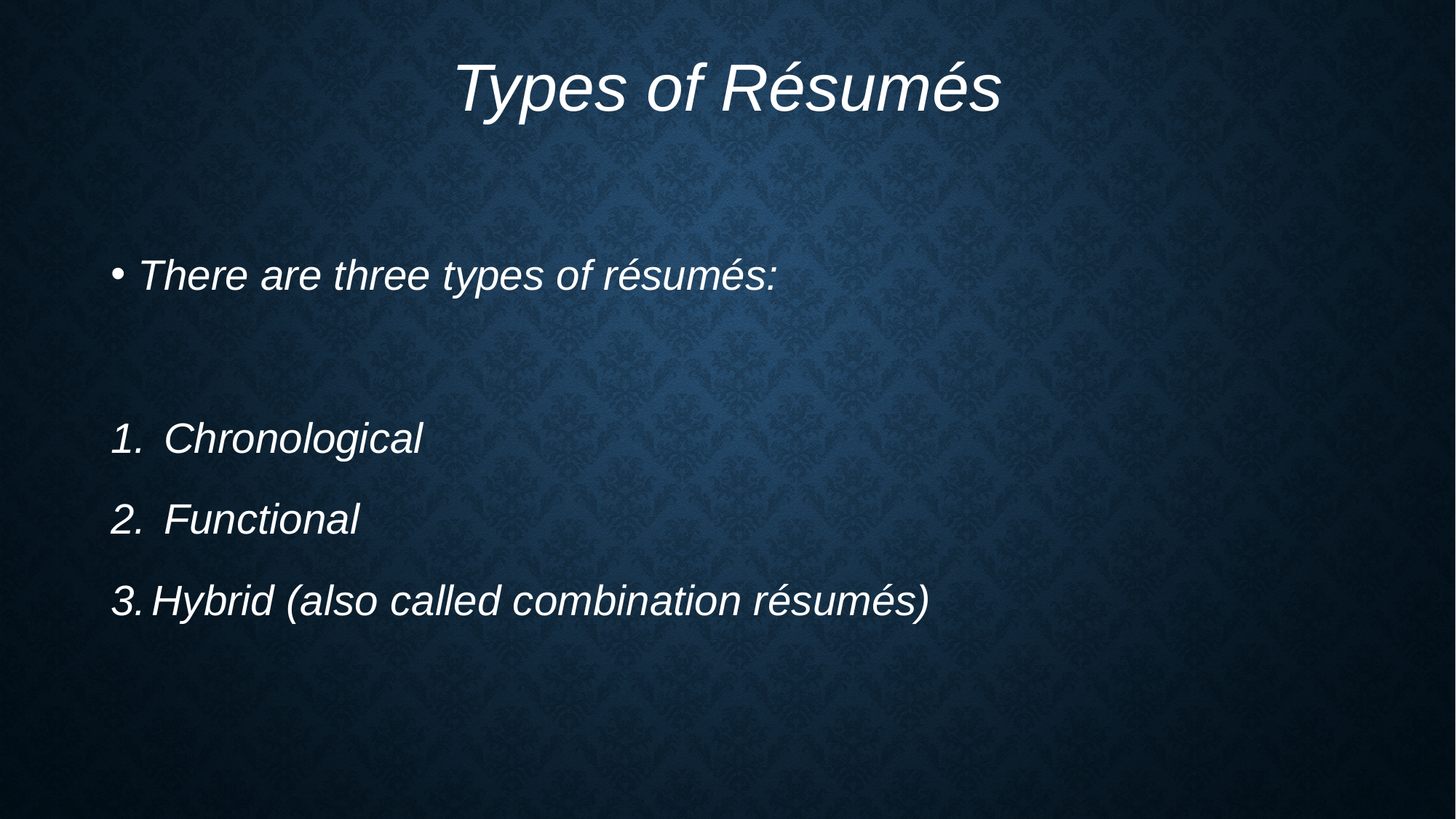

# Types of Résumés

There are three types of résumés:

 Chronological
 Functional
Hybrid (also called combination résumés)